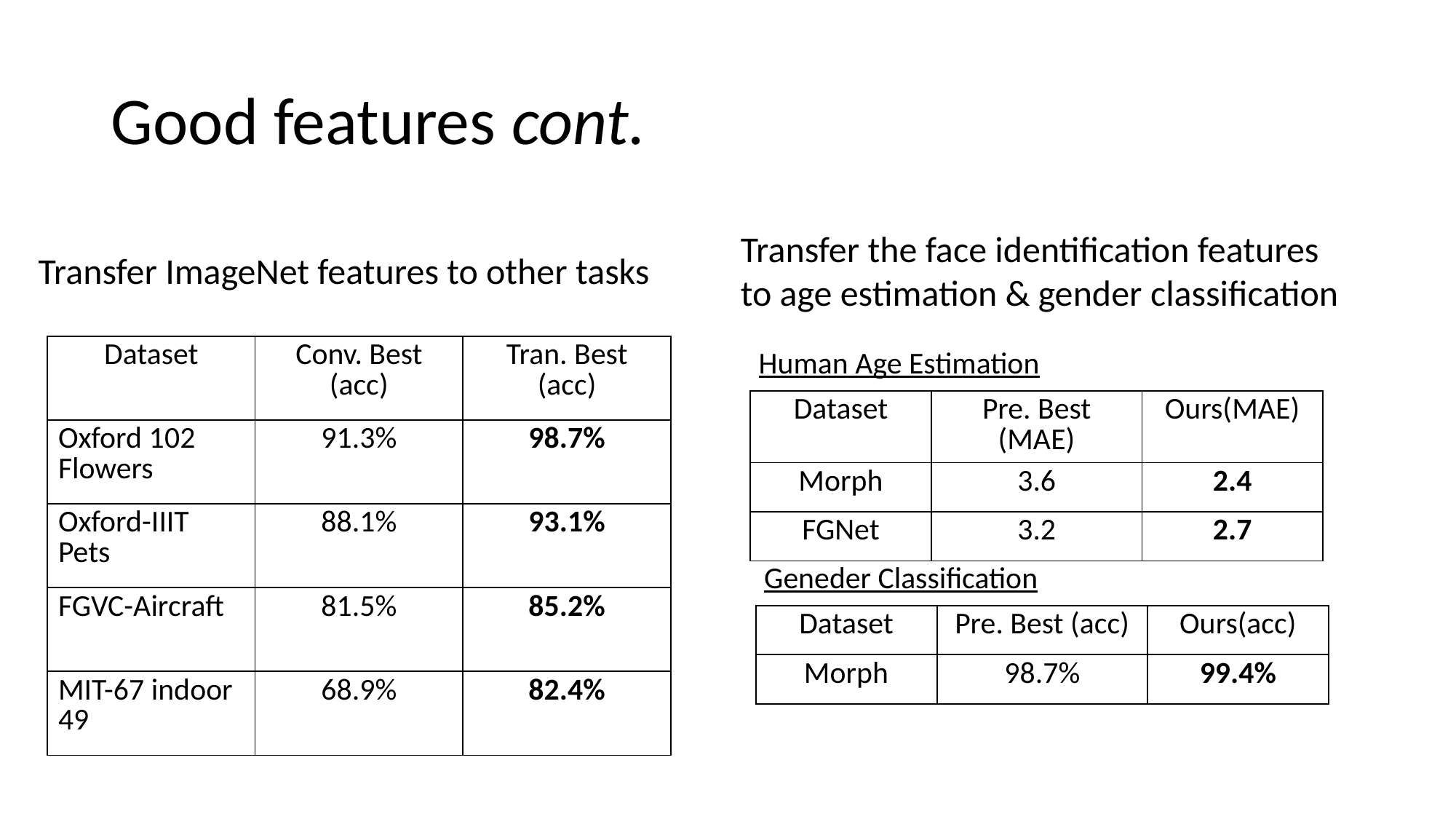

# Good features cont.
Transfer the face identification features to age estimation & gender classification
Transfer ImageNet features to other tasks
| Dataset | Conv. Best (acc) | Tran. Best (acc) |
| --- | --- | --- |
| Oxford 102 Flowers | 91.3% | 98.7% |
| Oxford-IIIT Pets | 88.1% | 93.1% |
| FGVC-Aircraft | 81.5% | 85.2% |
| MIT-67 indoor 49 | 68.9% | 82.4% |
Human Age Estimation
| Dataset | Pre. Best (MAE) | Ours(MAE) |
| --- | --- | --- |
| Morph | 3.6 | 2.4 |
| FGNet | 3.2 | 2.7 |
Geneder Classification
| Dataset | Pre. Best (acc) | Ours(acc) |
| --- | --- | --- |
| Morph | 98.7% | 99.4% |